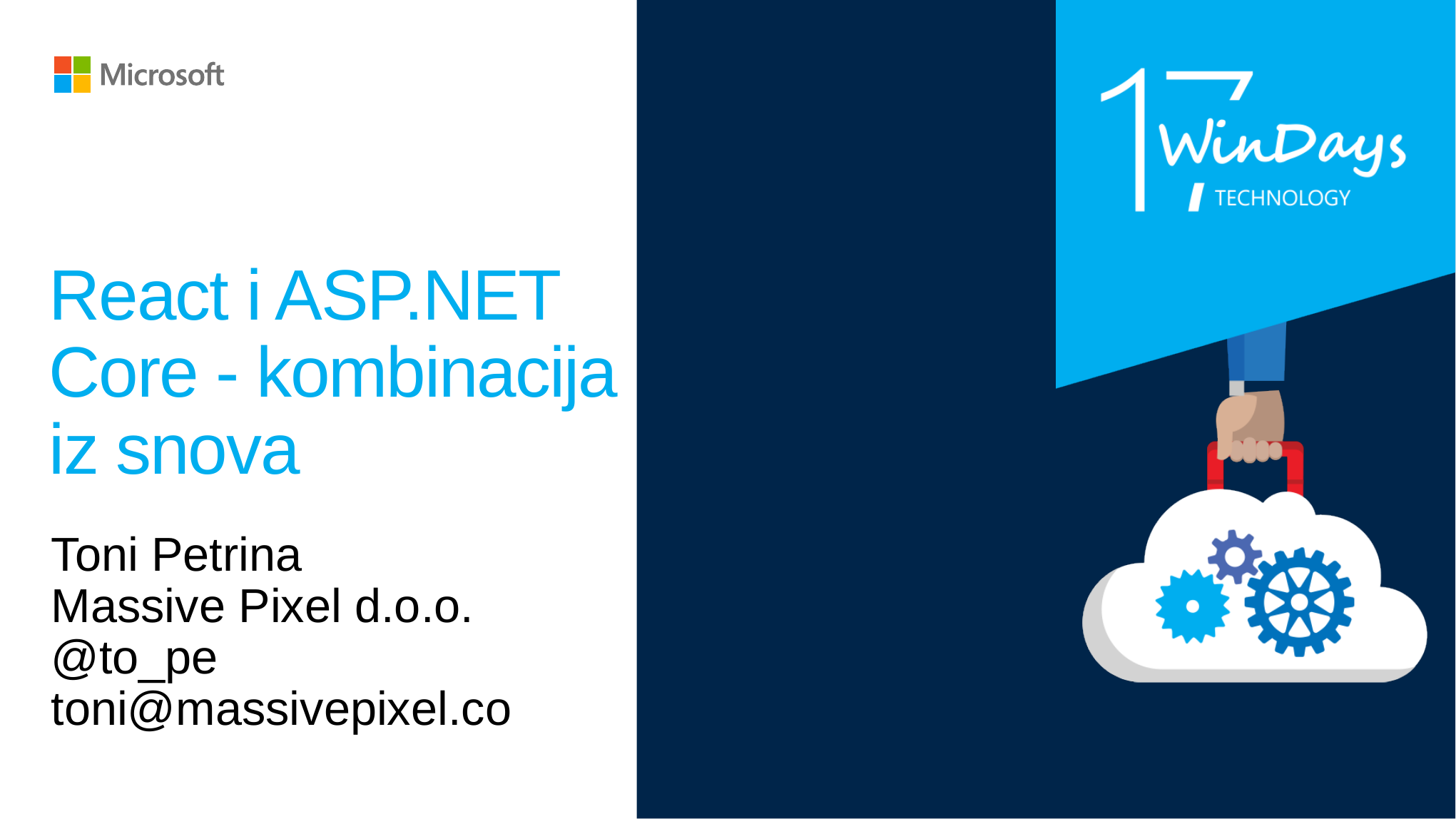

# React i ASP.NET Core - kombinacija iz snova
Toni Petrina
Massive Pixel d.o.o.
@to_pe
toni@massivepixel.co